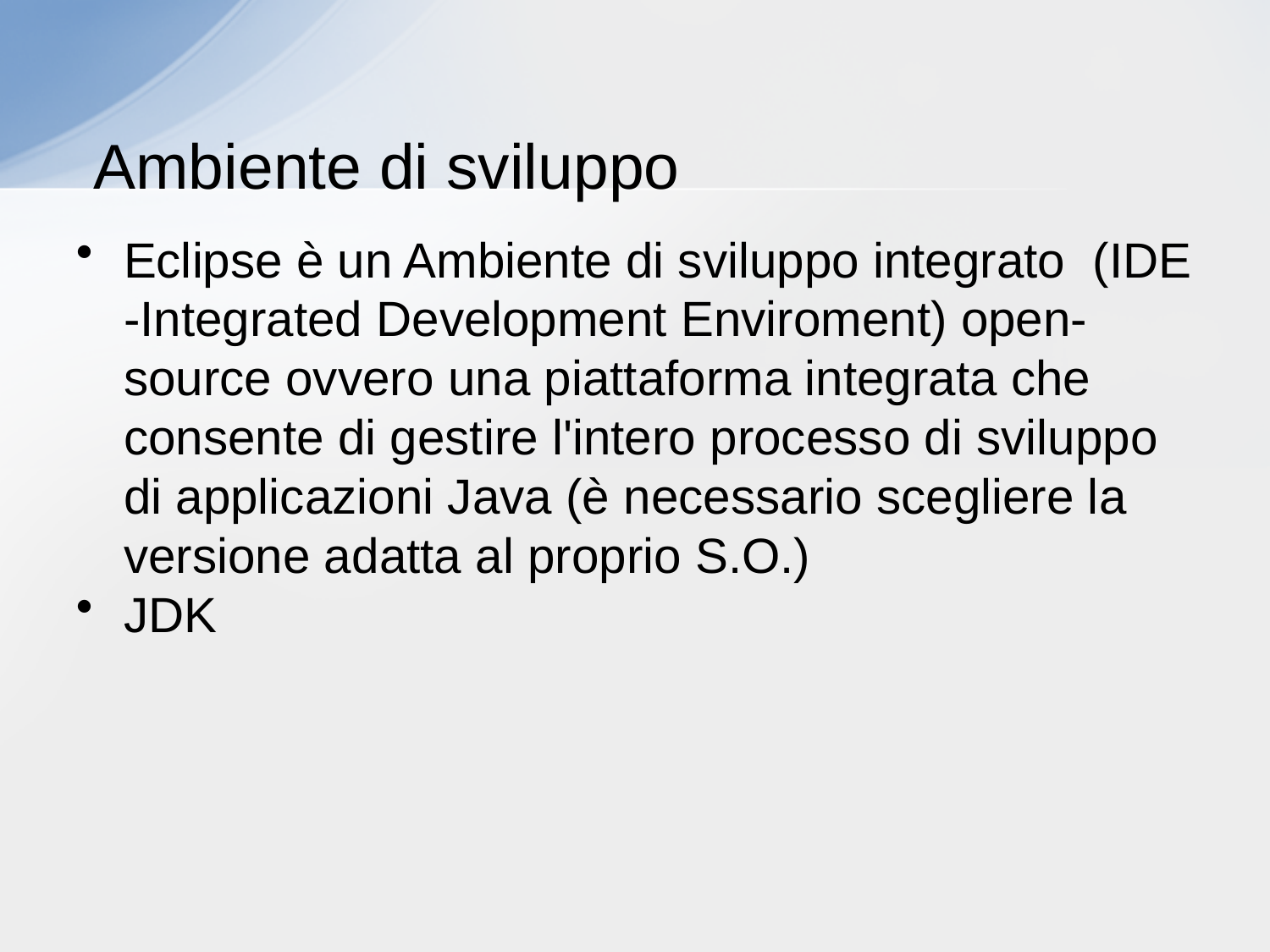

# Ambiente di sviluppo
Eclipse è un Ambiente di sviluppo integrato  (IDE -Integrated Development Enviroment) open-source ovvero una piattaforma integrata che consente di gestire l'intero processo di sviluppo di applicazioni Java (è necessario scegliere la versione adatta al proprio S.O.)
JDK